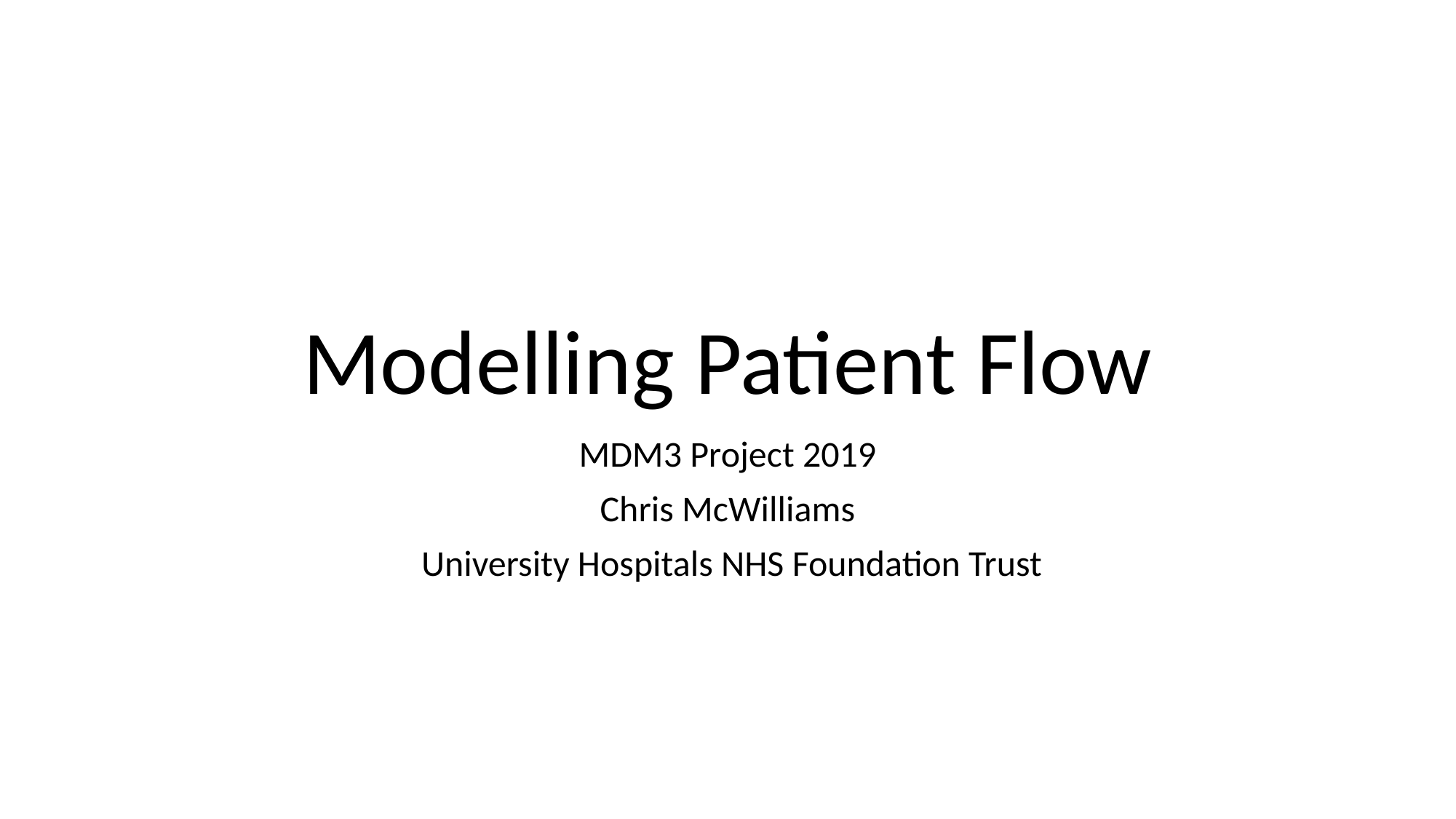

# Modelling Patient Flow
MDM3 Project 2019
Chris McWilliams
 University Hospitals NHS Foundation Trust